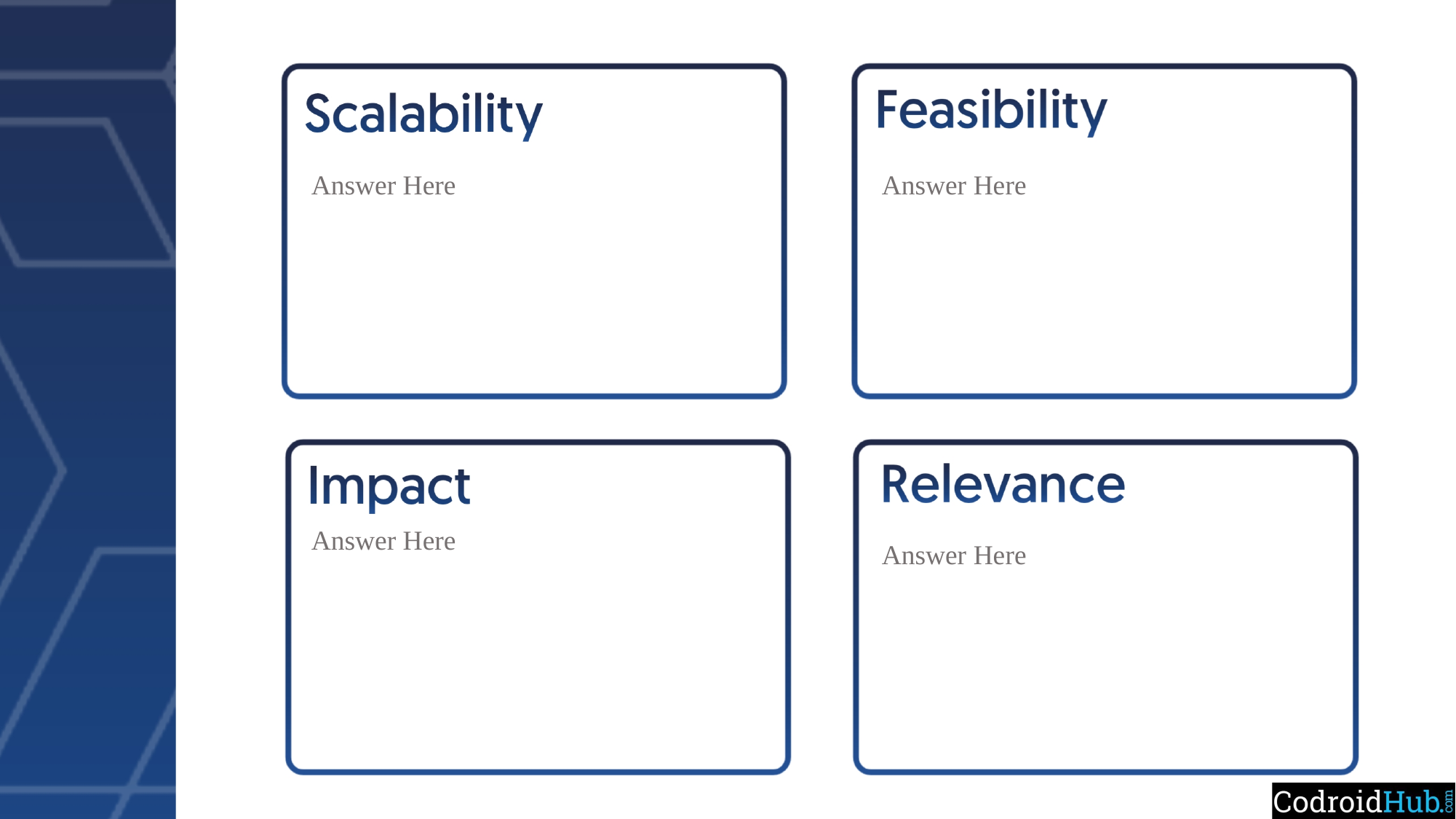

Answer Here
Answer Here
Answer Here
Answer Here